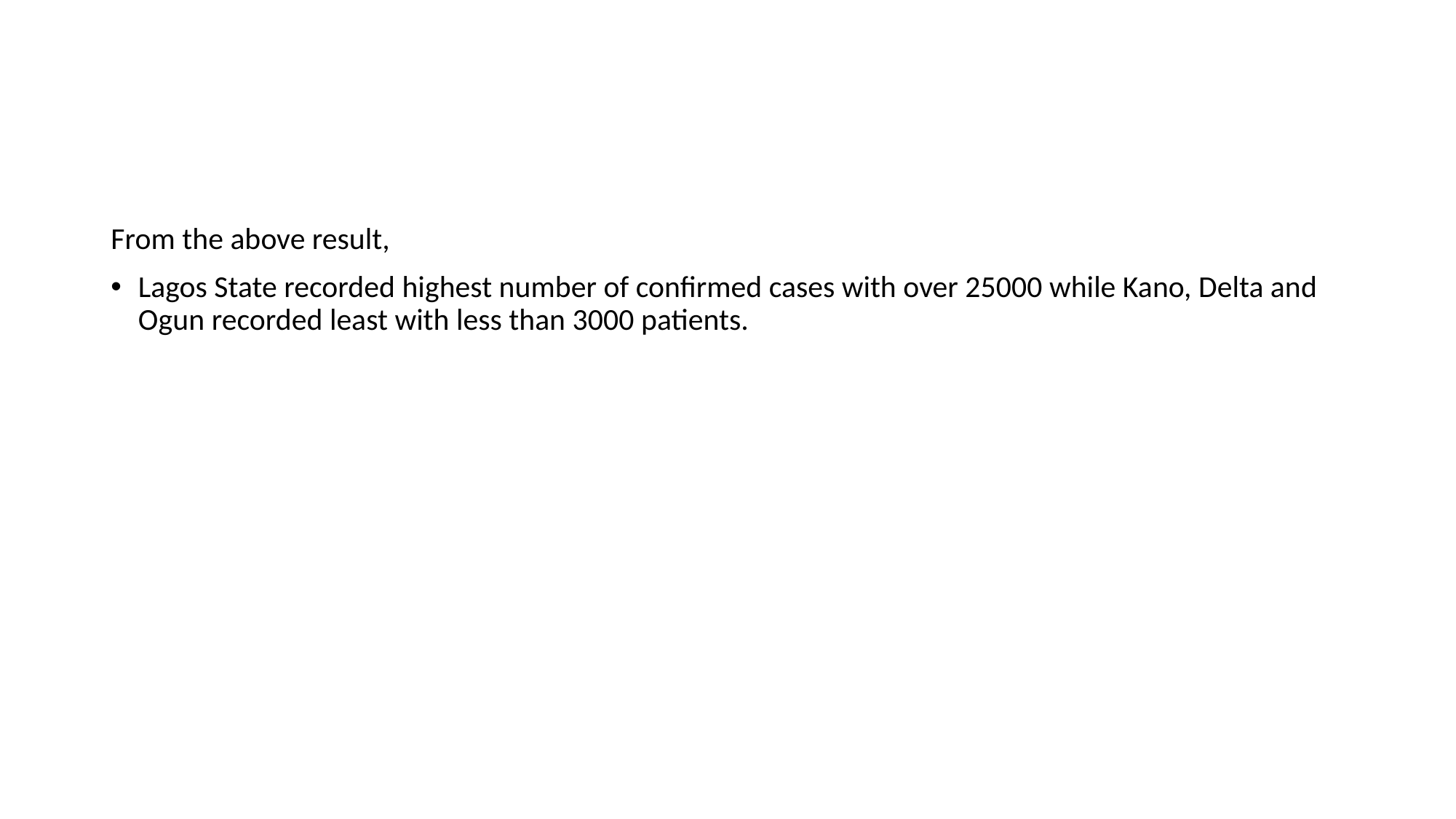

#
From the above result,
Lagos State recorded highest number of confirmed cases with over 25000 while Kano, Delta and Ogun recorded least with less than 3000 patients.